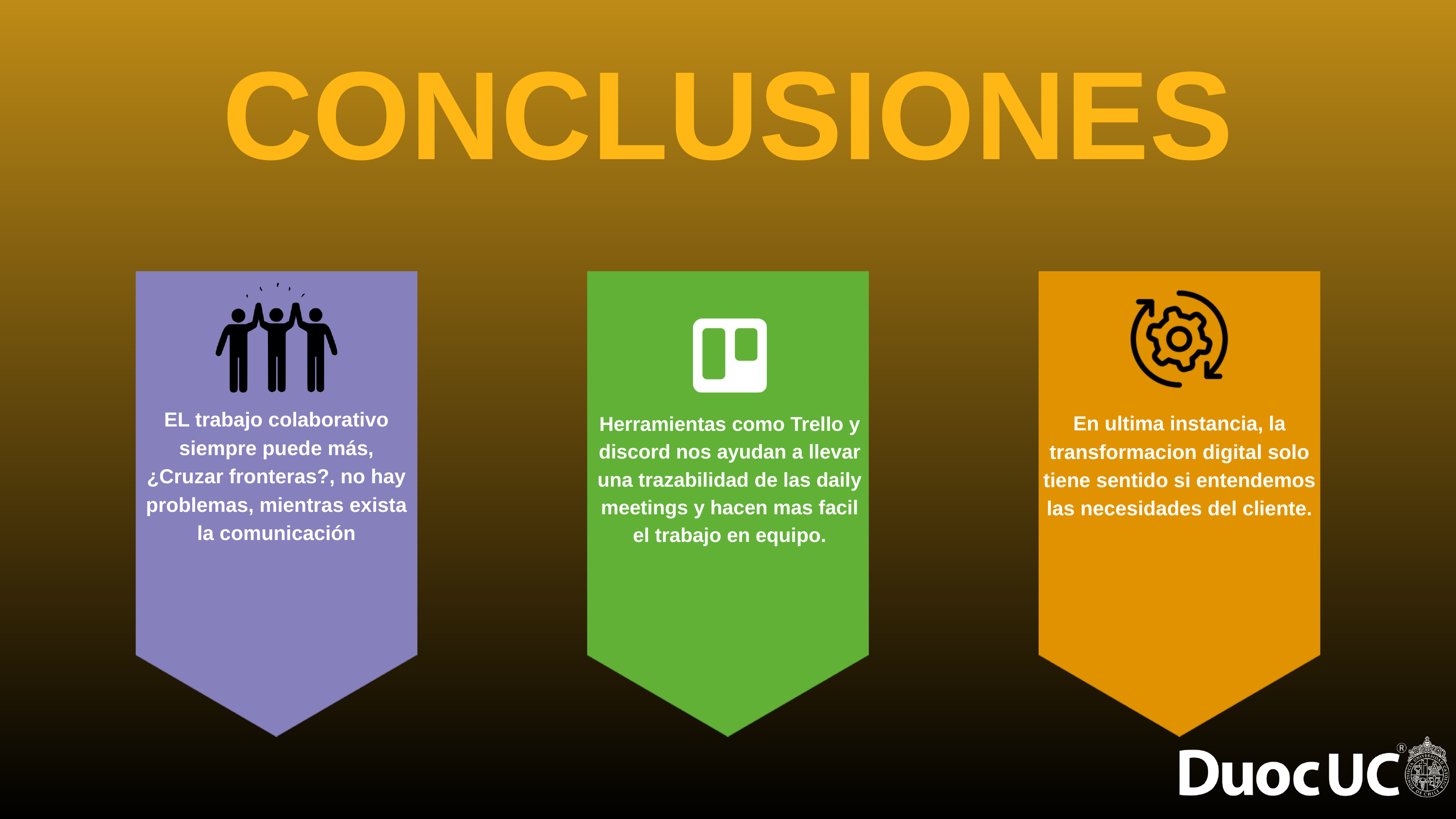

CONCLUSIONES

EL trabajo colaborativo siempre puede más, ¿Cruzar fronteras?, no hay problemas, mientras exista la comunicación
En ultima instancia, la transformacion digital solo tiene sentido si entendemos las necesidades del cliente.
Herramientas como Trello y discord nos ayudan a llevar una trazabilidad de las daily meetings y hacen mas facil el trabajo en equipo.